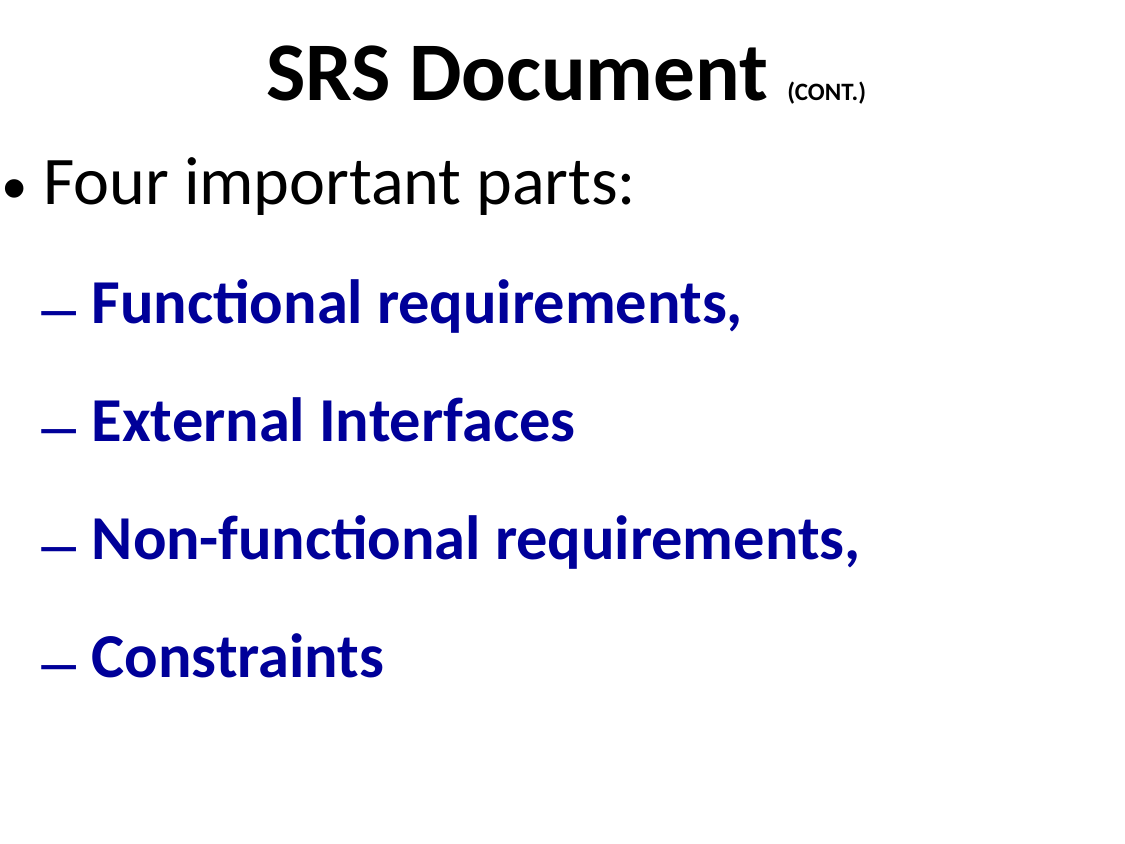

# SRS Document (CONT.)
Four important parts:
Functional requirements,
External Interfaces
Non-functional requirements,
Constraints